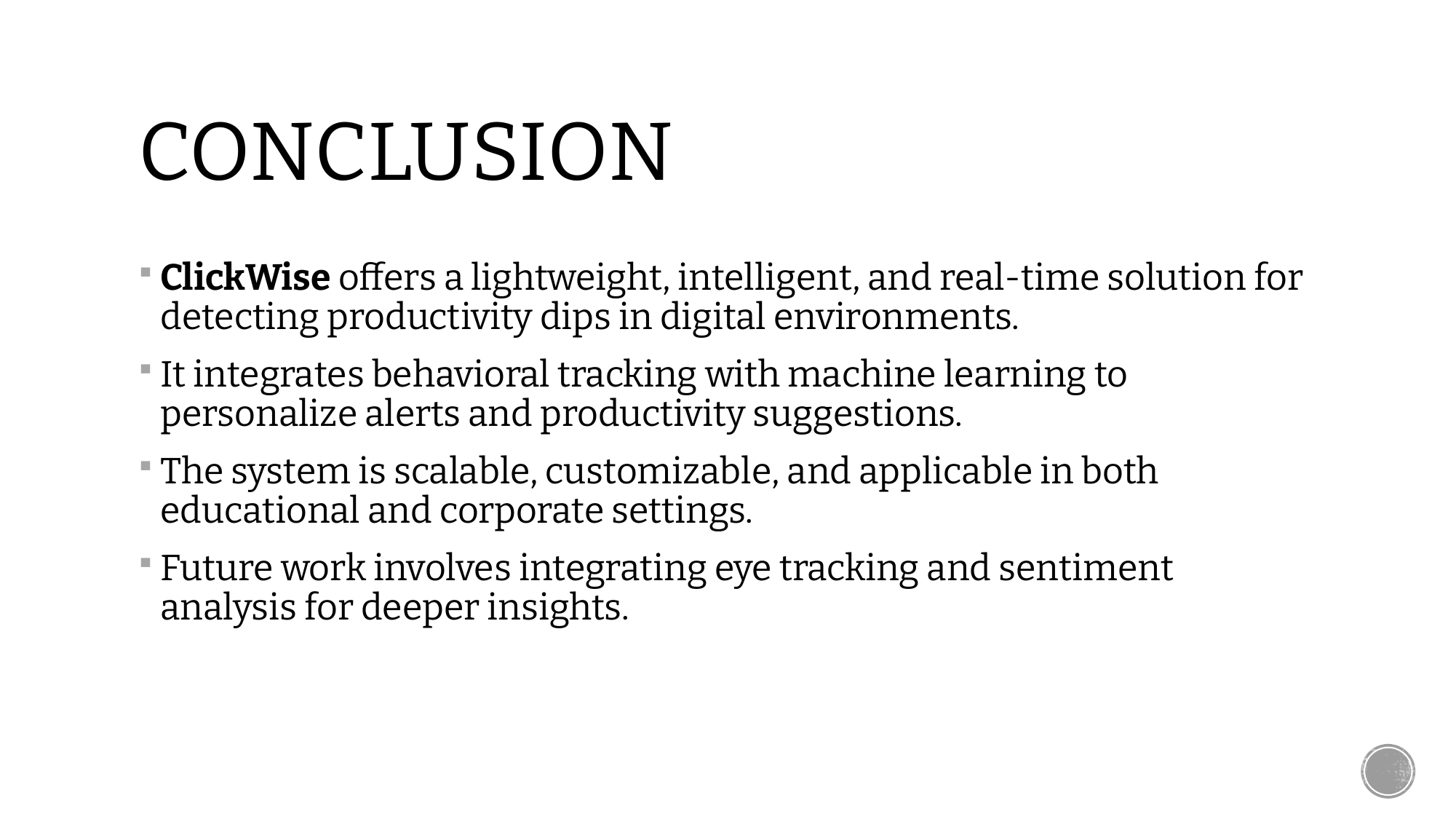

# Conclusion
ClickWise offers a lightweight, intelligent, and real-time solution for detecting productivity dips in digital environments.
It integrates behavioral tracking with machine learning to personalize alerts and productivity suggestions.
The system is scalable, customizable, and applicable in both educational and corporate settings.
Future work involves integrating eye tracking and sentiment analysis for deeper insights.